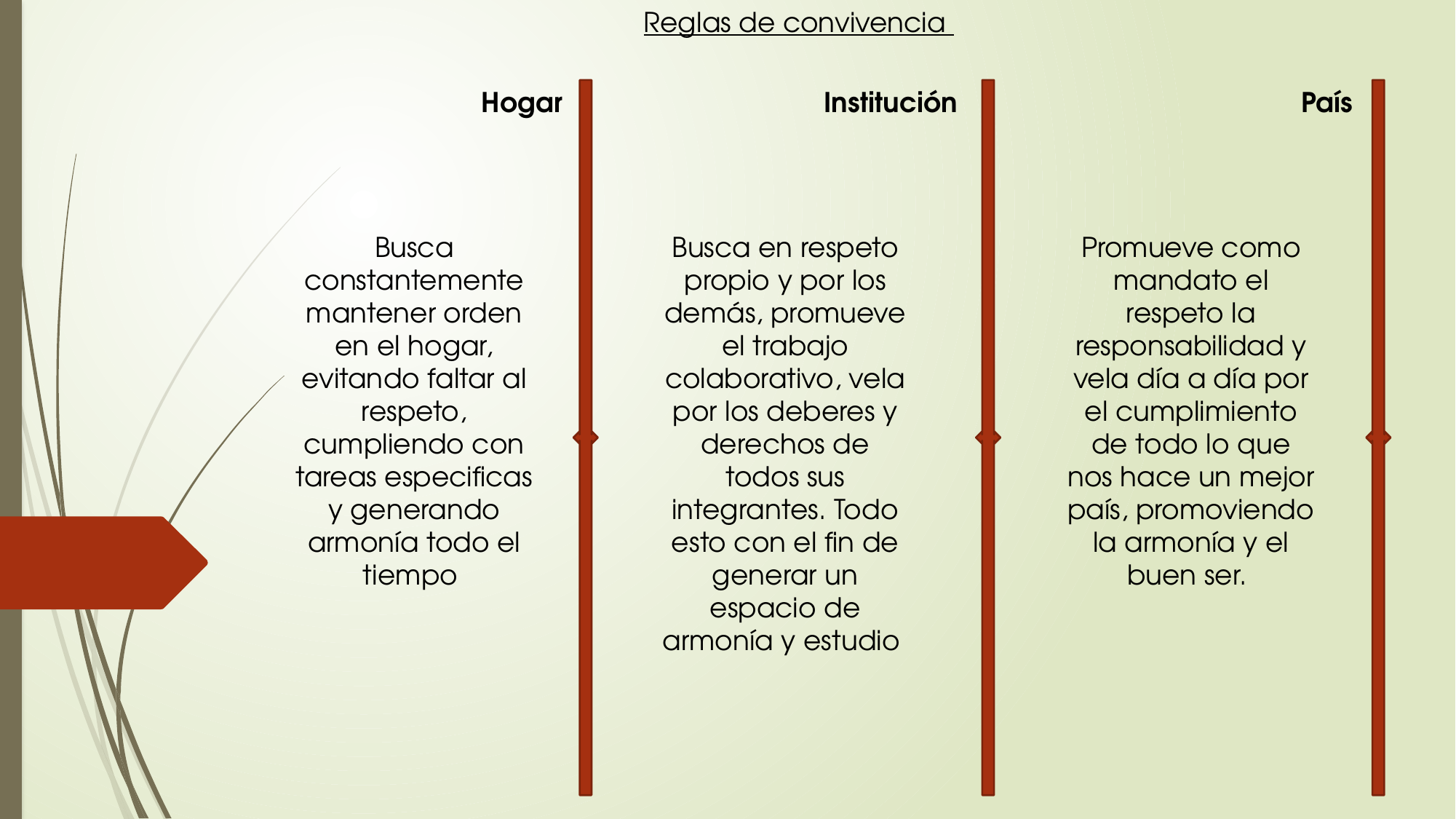

Reglas de convivencia
Hogar

Institución

País

Busca constantemente mantener orden en el hogar, evitando faltar al respeto, cumpliendo con tareas especificas y generando armonía todo el tiempo
Busca en respeto propio y por los demás, promueve el trabajo colaborativo, vela por los deberes y derechos de todos sus integrantes. Todo esto con el fin de generar un espacio de armonía y estudio
Promueve como mandato el respeto la responsabilidad y vela día a día por el cumplimiento de todo lo que nos hace un mejor país, promoviendo la armonía y el buen ser.